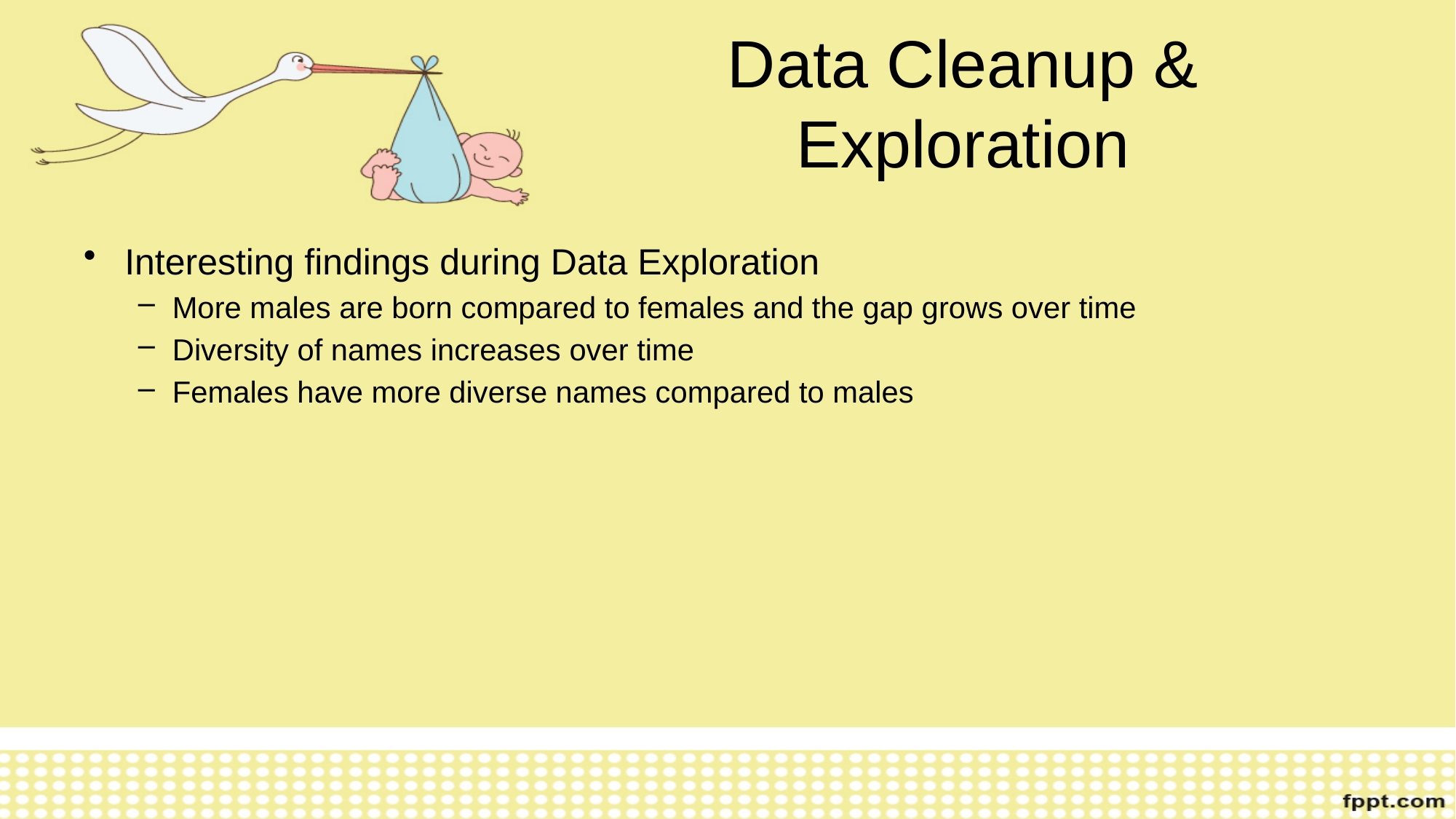

# Data Cleanup & Exploration
Interesting findings during Data Exploration
More males are born compared to females and the gap grows over time
Diversity of names increases over time
Females have more diverse names compared to males